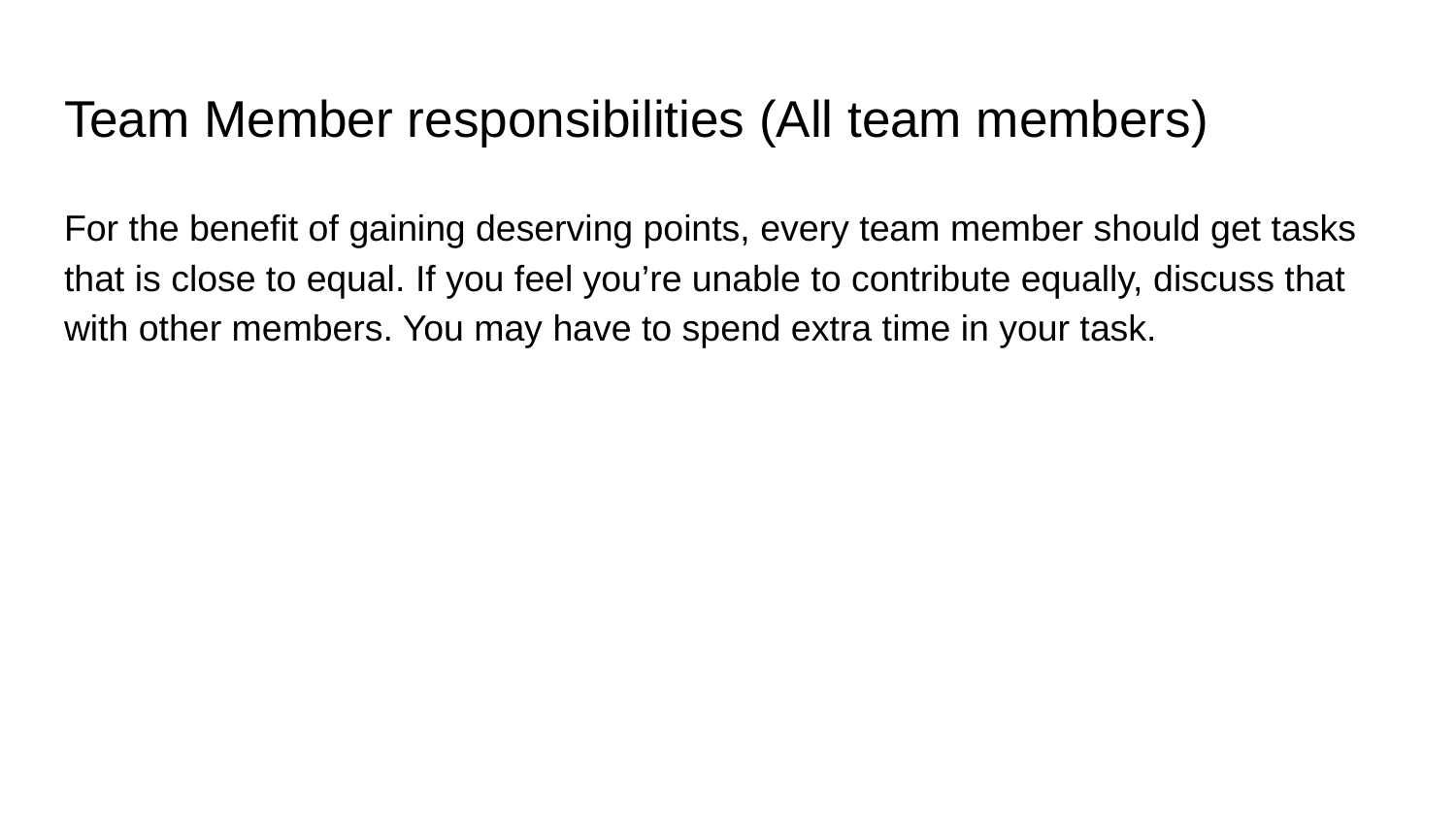

# Team Member responsibilities (All team members)
For the benefit of gaining deserving points, every team member should get tasks that is close to equal. If you feel you’re unable to contribute equally, discuss that with other members. You may have to spend extra time in your task.